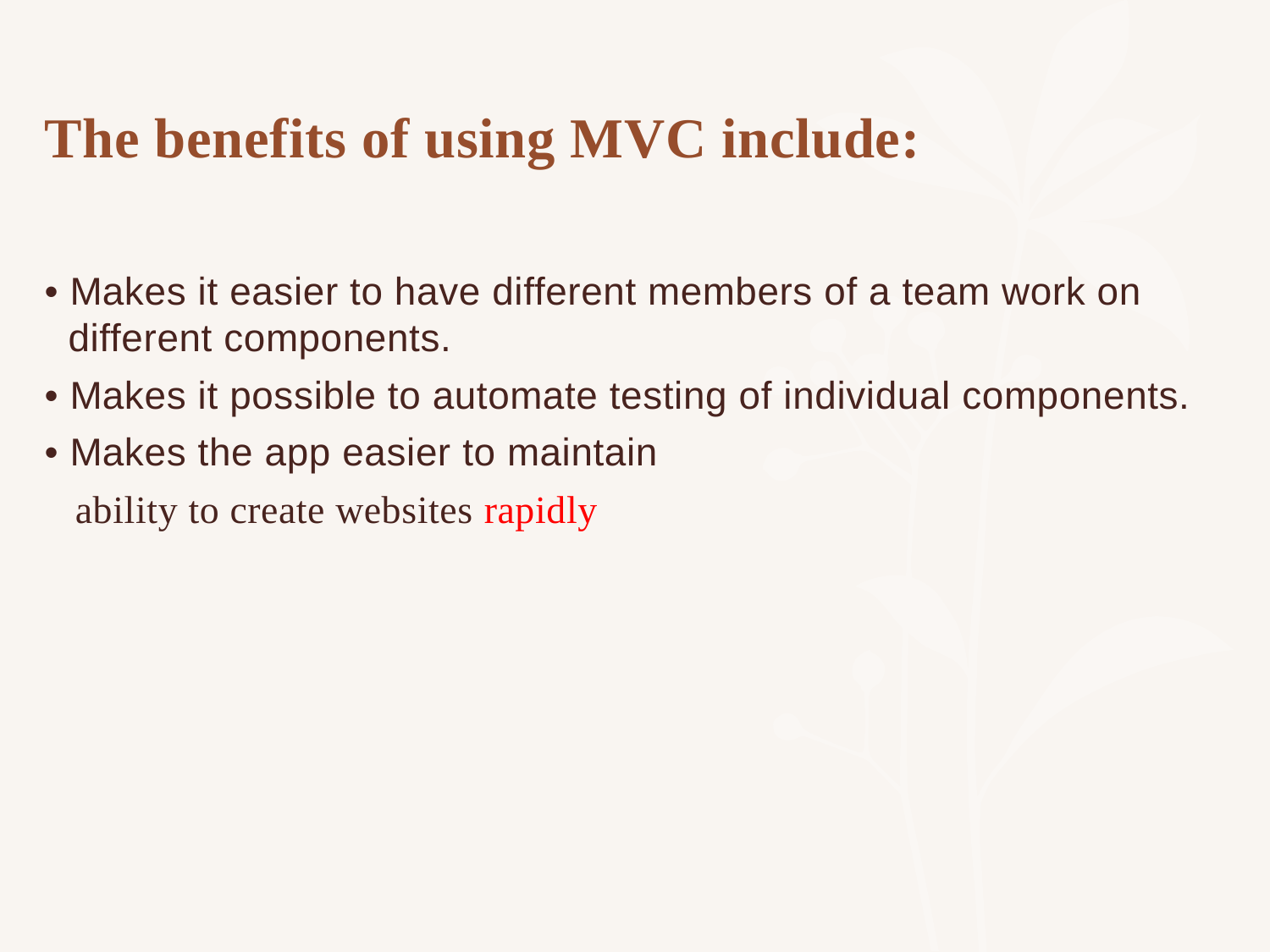

The benefits of using MVC include:

• Makes it easier to have different members of a team work on different components.
• Makes it possible to automate testing of individual components.
• Makes the app easier to maintain
   ability to create websites rapidly